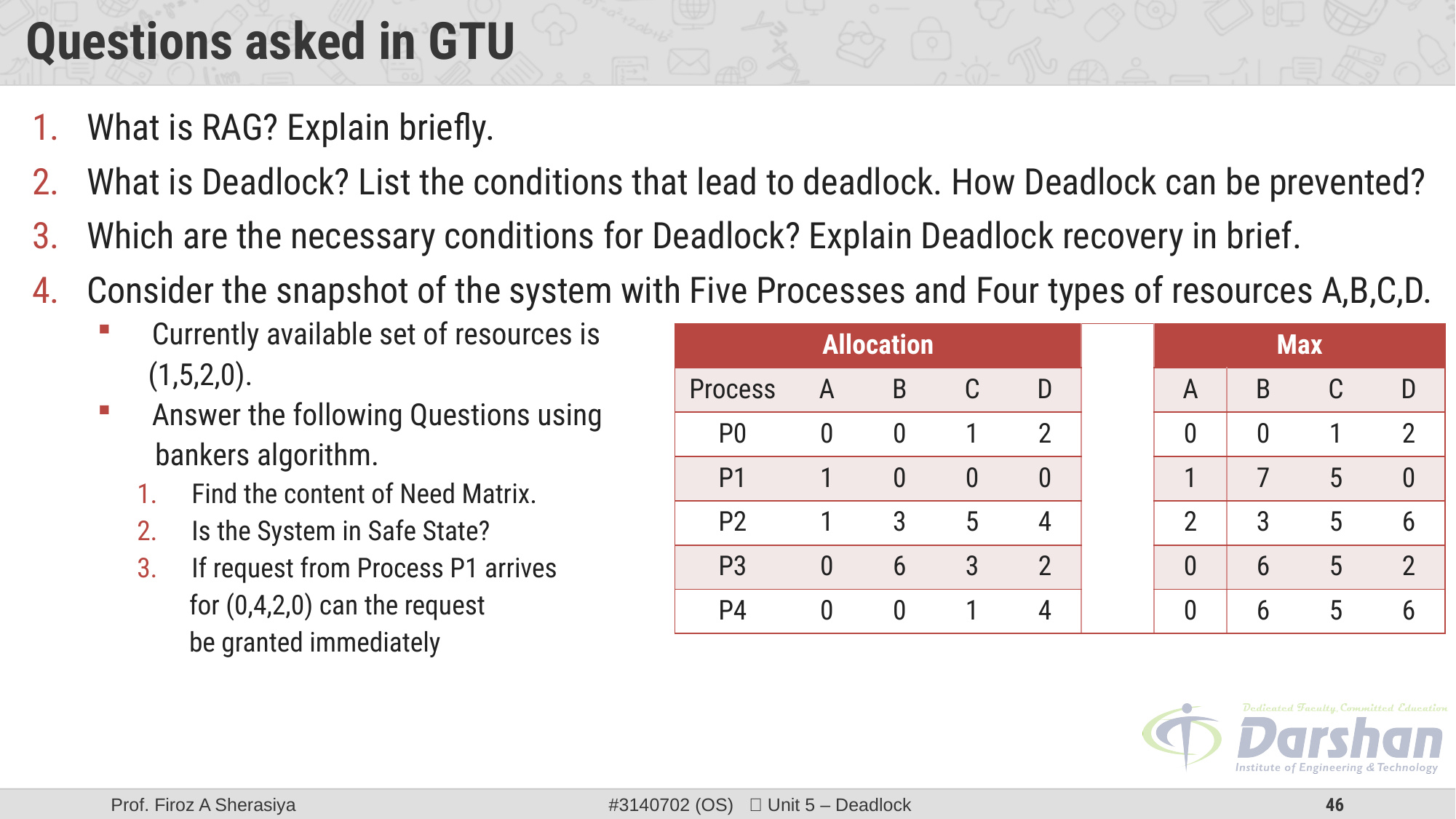

# Questions asked in GTU
What is RAG? Explain briefly.
What is Deadlock? List the conditions that lead to deadlock. How Deadlock can be prevented?
Which are the necessary conditions for Deadlock? Explain Deadlock recovery in brief.
Consider the snapshot of the system with Five Processes and Four types of resources A,B,C,D.
Currently available set of resources is
(1,5,2,0).
Answer the following Questions using
bankers algorithm.
Find the content of Need Matrix.
Is the System in Safe State?
If request from Process P1 arrives
for (0,4,2,0) can the request
be granted immediately
| Allocation |  |  |  |  |  | Max |  |  |  |
| --- | --- | --- | --- | --- | --- | --- | --- | --- | --- |
| Process | A | B | C | D |  | A | B | C | D |
| P0 | 0 | 0 | 1 | 2 |  | 0 | 0 | 1 | 2 |
| P1 | 1 | 0 | 0 | 0 |  | 1 | 7 | 5 | 0 |
| P2 | 1 | 3 | 5 | 4 |  | 2 | 3 | 5 | 6 |
| P3 | 0 | 6 | 3 | 2 |  | 0 | 6 | 5 | 2 |
| P4 | 0 | 0 | 1 | 4 |  | 0 | 6 | 5 | 6 |